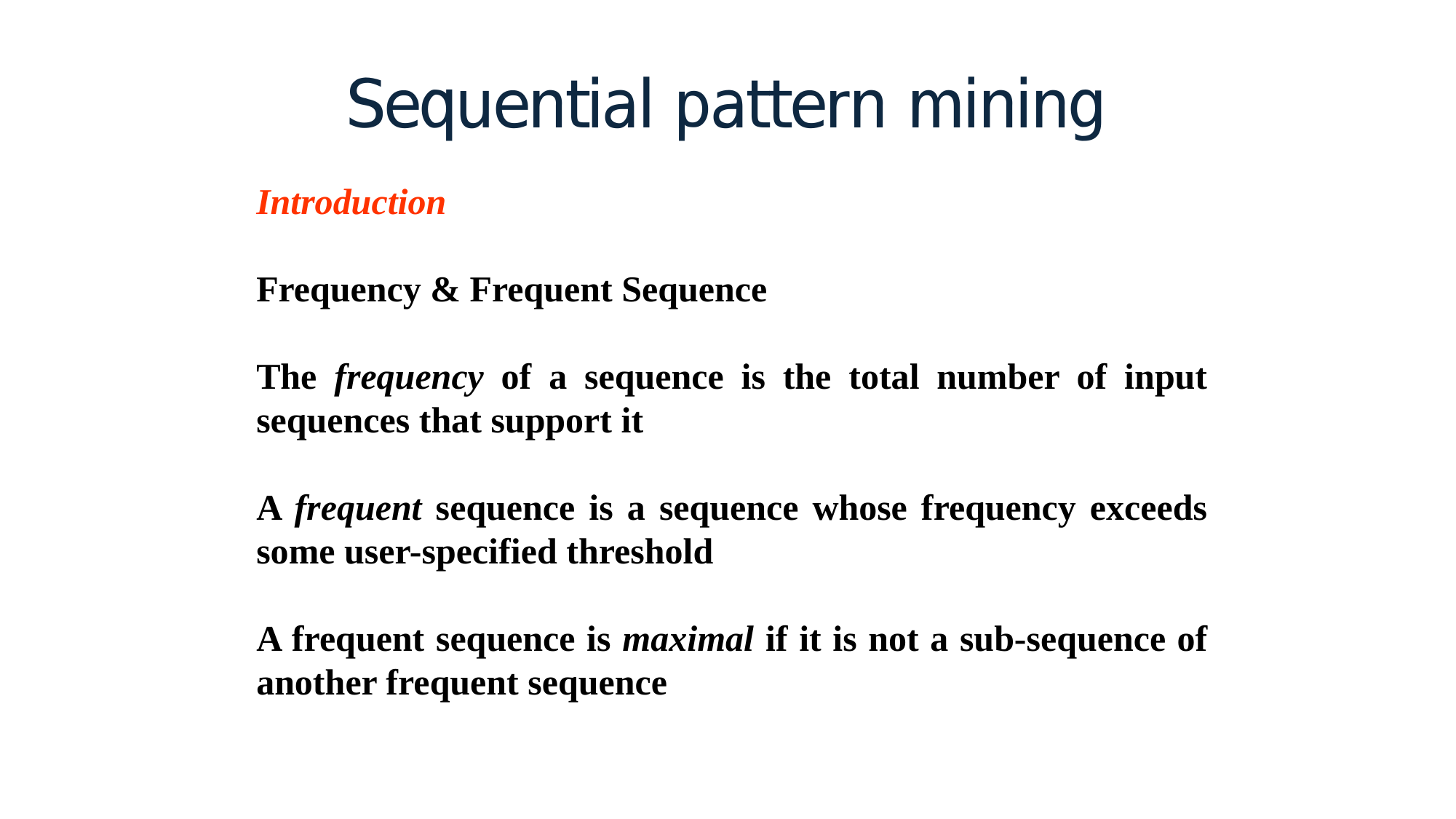

Sequential pattern mining
Introduction

Frequency & Frequent Sequence

The frequency of a sequence is the total number of input sequences that support it

A frequent sequence is a sequence whose frequency exceeds some user-specified threshold

A frequent sequence is maximal if it is not a sub-sequence of another frequent sequence